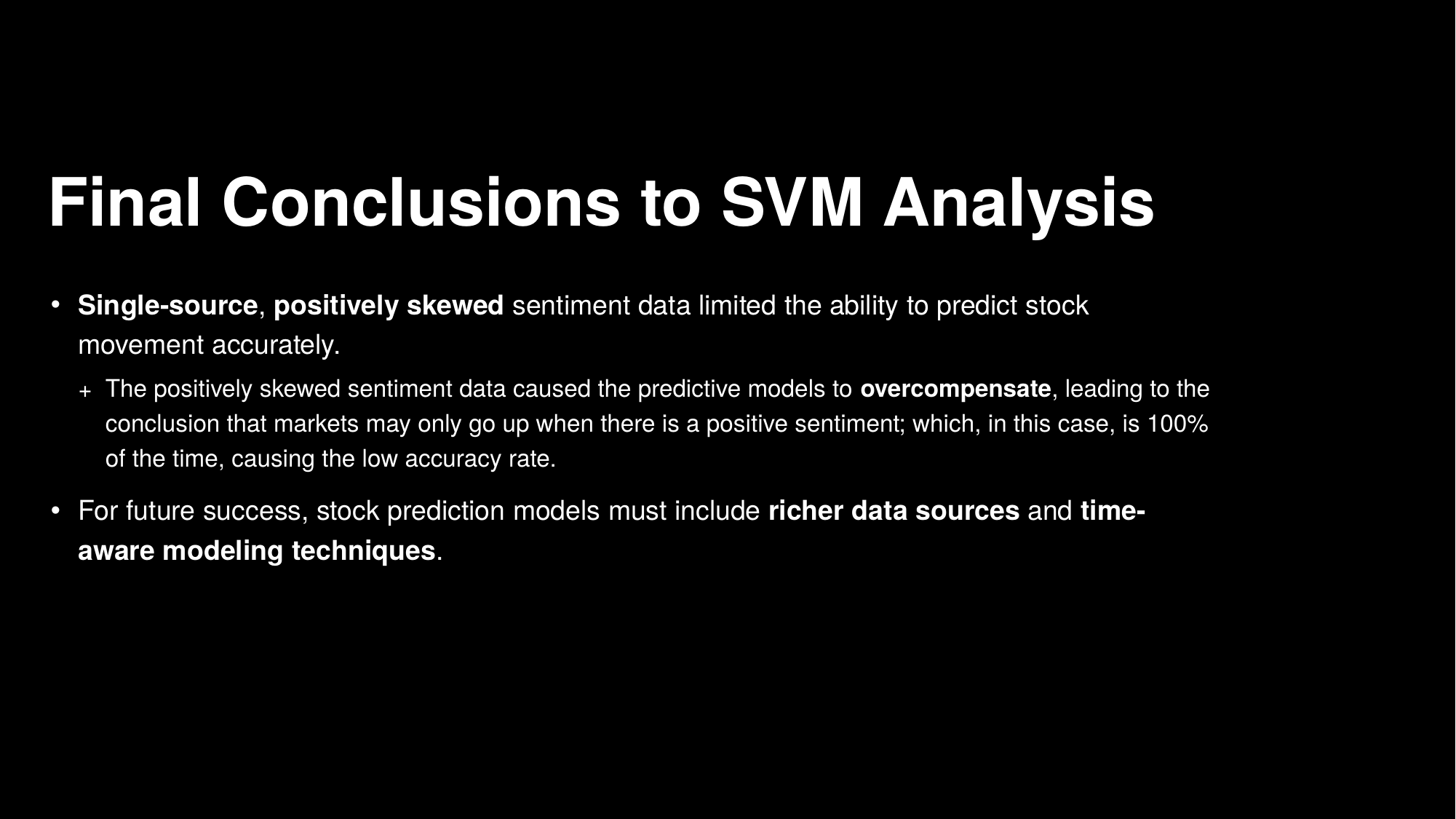

# Final Conclusions to SVM Analysis
Single-source, positively skewed sentiment data limited the ability to predict stock movement accurately.
The positively skewed sentiment data caused the predictive models to overcompensate, leading to the conclusion that markets may only go up when there is a positive sentiment; which, in this case, is 100% of the time, causing the low accuracy rate.
For future success, stock prediction models must include richer data sources and time-aware modeling techniques.